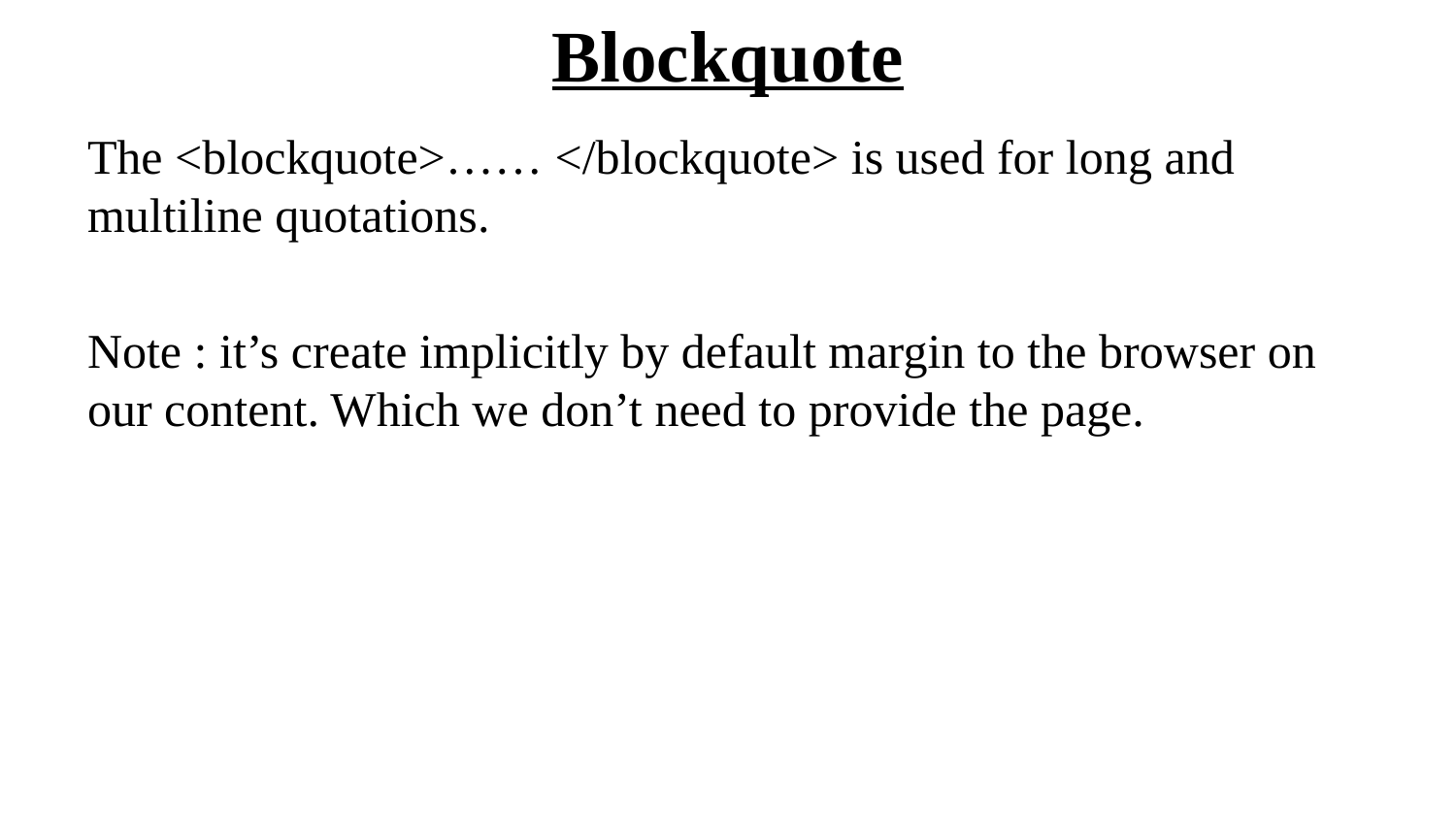

# Blockquote
The <blockquote>…… </blockquote> is used for long and multiline quotations.

Note : it’s create implicitly by default margin to the browser on our content. Which we don’t need to provide the page.